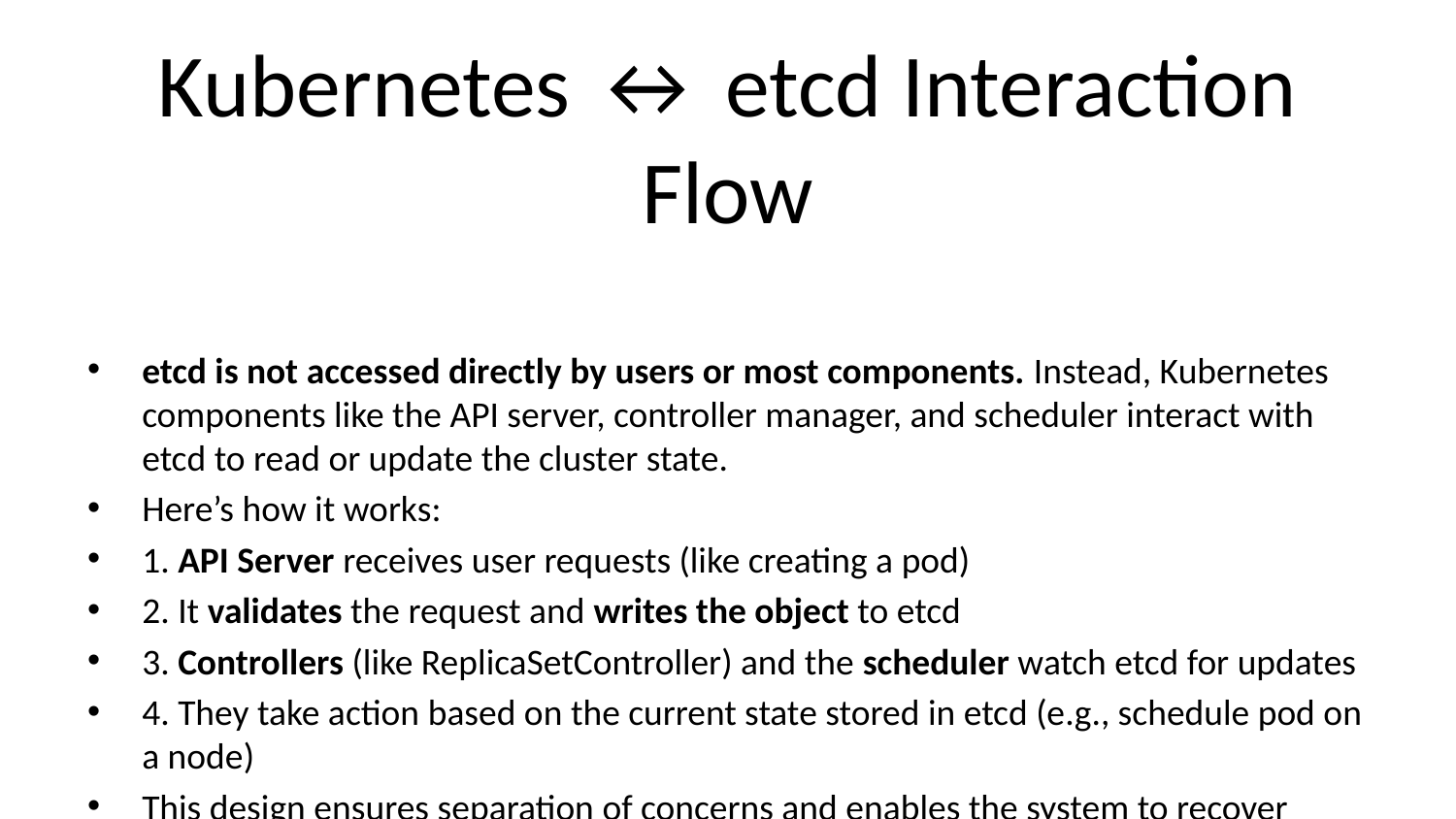

# Kubernetes ↔ etcd Interaction Flow

etcd is not accessed directly by users or most components. Instead, Kubernetes components like the API server, controller manager, and scheduler interact with etcd to read or update the cluster state.
Here’s how it works:
1. API Server receives user requests (like creating a pod)
2. It validates the request and writes the object to etcd
3. Controllers (like ReplicaSetController) and the scheduler watch etcd for updates
4. They take action based on the current state stored in etcd (e.g., schedule pod on a node)
This design ensures separation of concerns and enables the system to recover gracefully if a component fails.